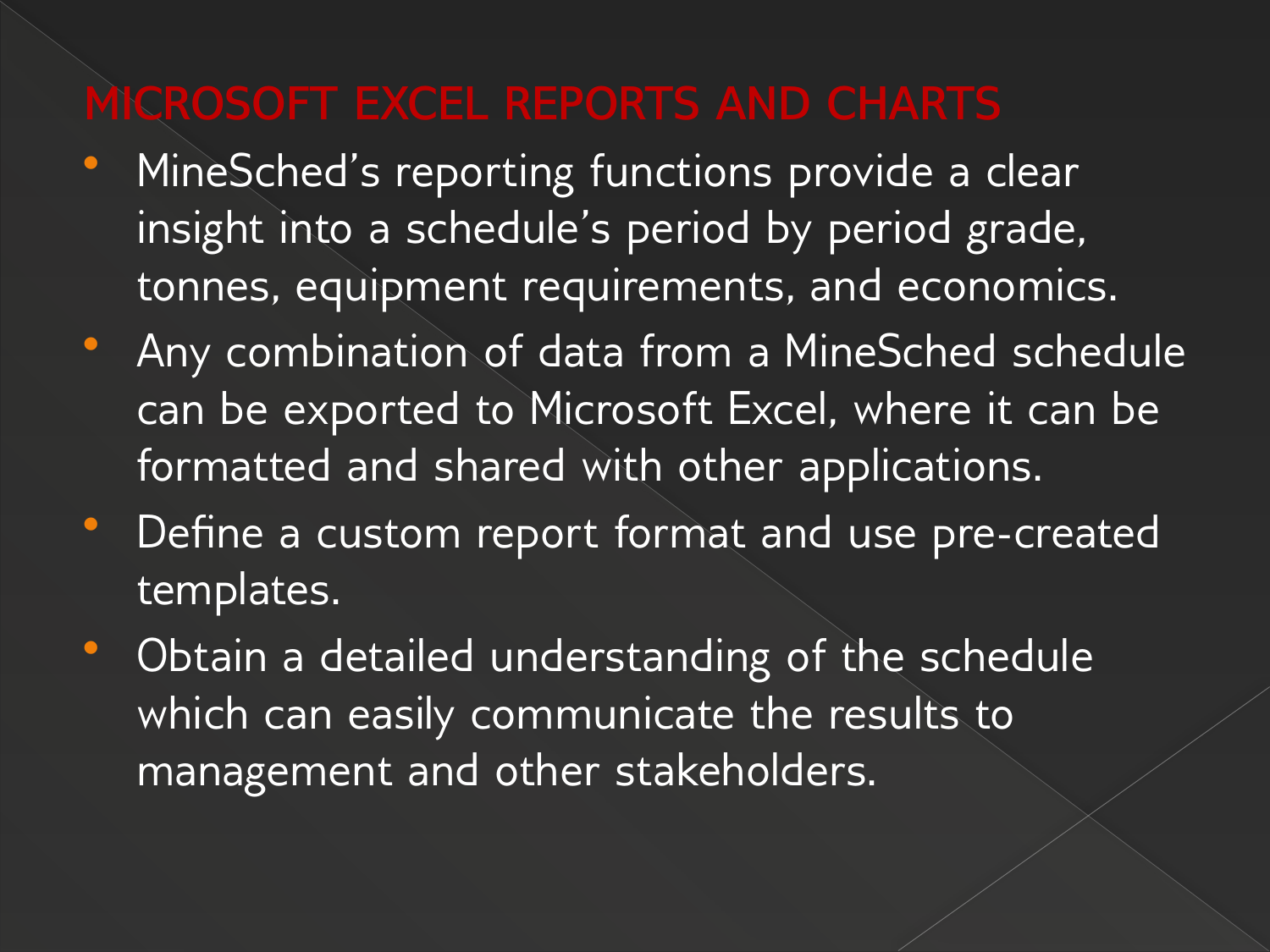

MICROSOFT EXCEL REPORTS AND CHARTS
MineSched’s reporting functions provide a clear insight into a schedule’s period by period grade, tonnes, equipment requirements, and economics.
Any combination of data from a MineSched schedule can be exported to Microsoft Excel, where it can be formatted and shared with other applications.
Define a custom report format and use pre-created templates.
Obtain a detailed understanding of the schedule which can easily communicate the results to management and other stakeholders.